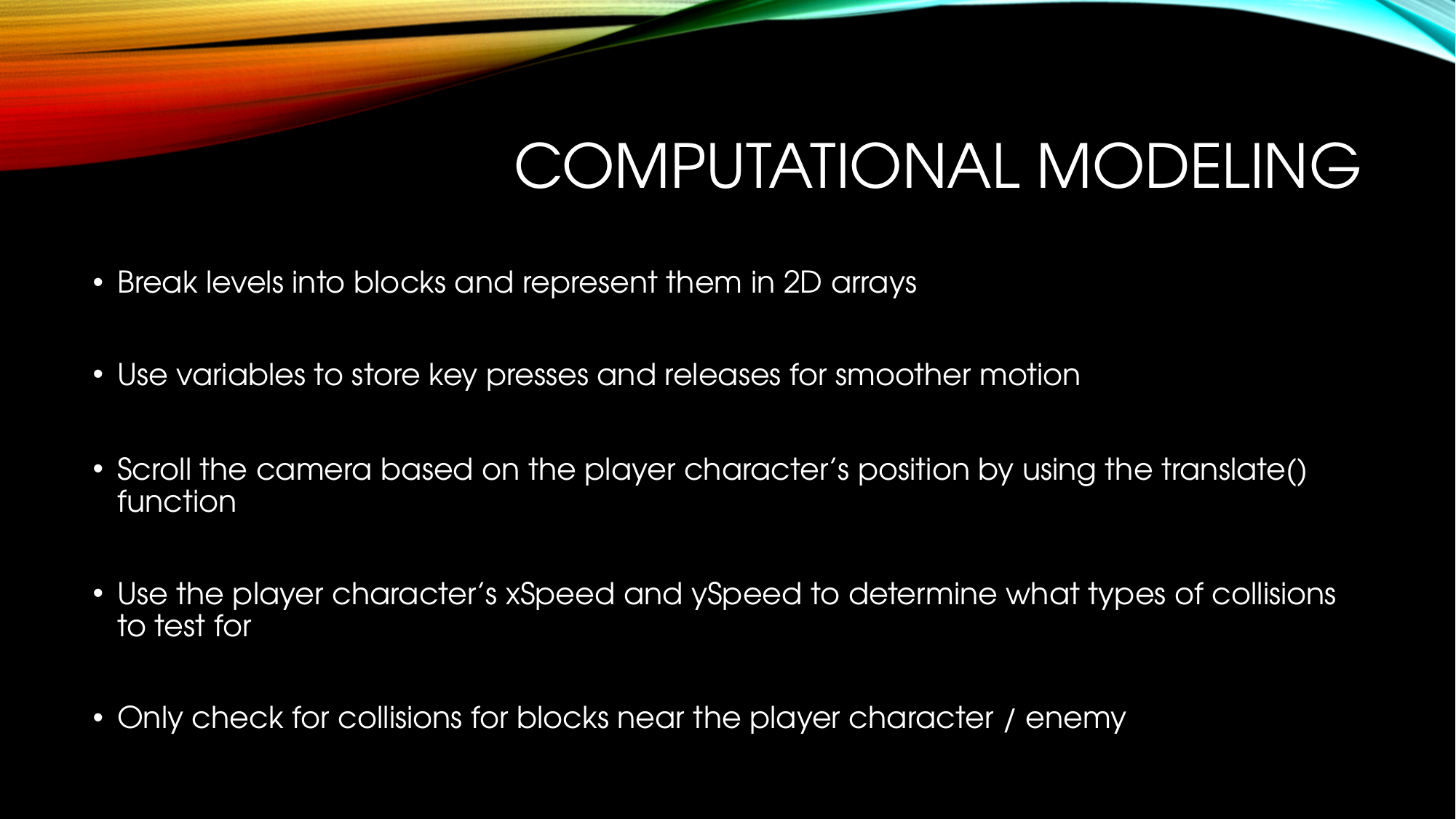

# COMPUTATIONAL MoDELING
Break levels into blocks and represent them in 2D arrays

Use variables to store key presses and releases for smoother motion

Scroll the camera based on the player character’s position by using the translate() function

Use the player character’s xSpeed and ySpeed to determine what types of collisions to test for

Only check for collisions for blocks near the player character / enemy